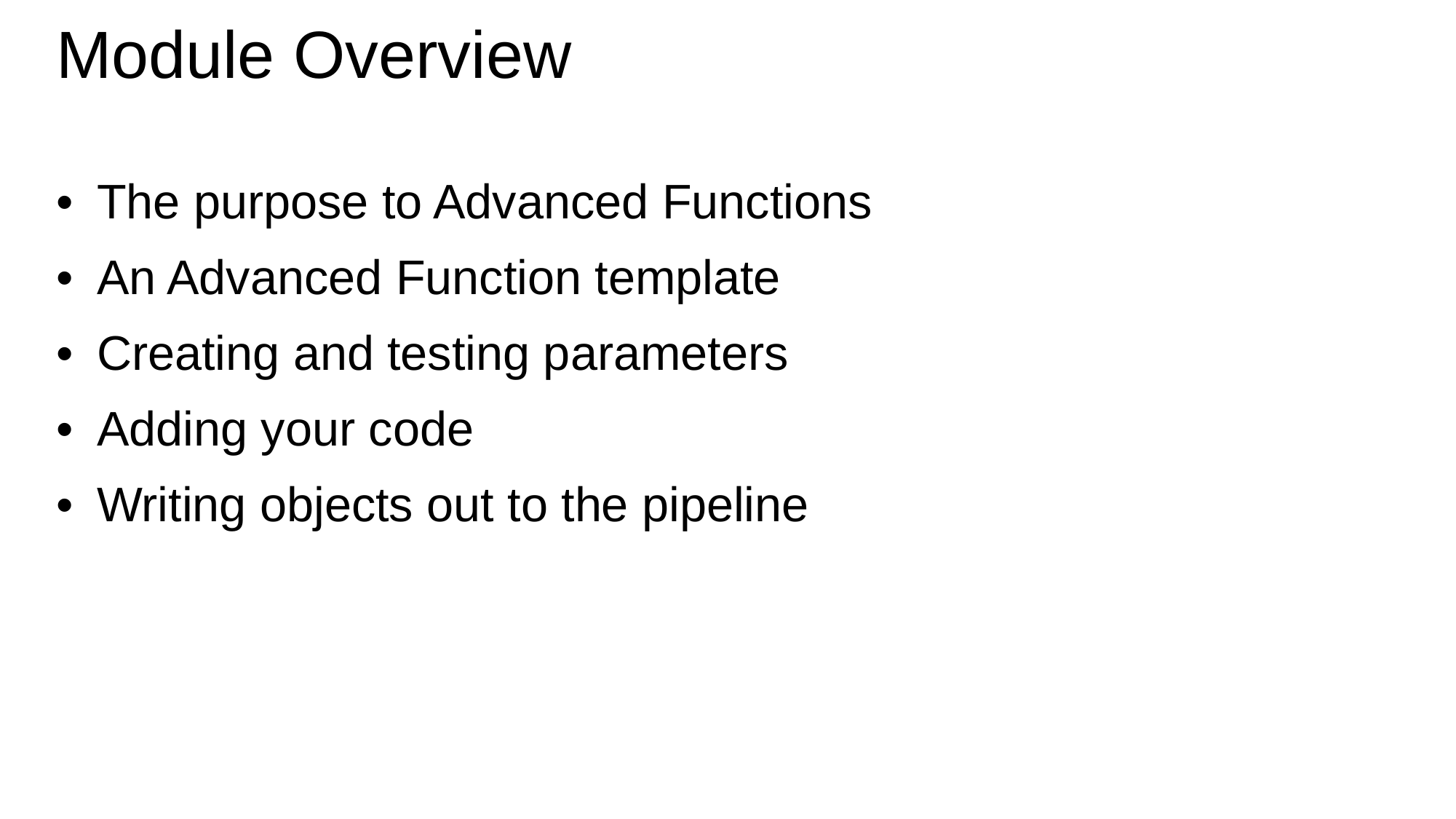

# Module Overview
The purpose to Advanced Functions
An Advanced Function template
Creating and testing parameters
Adding your code
Writing objects out to the pipeline